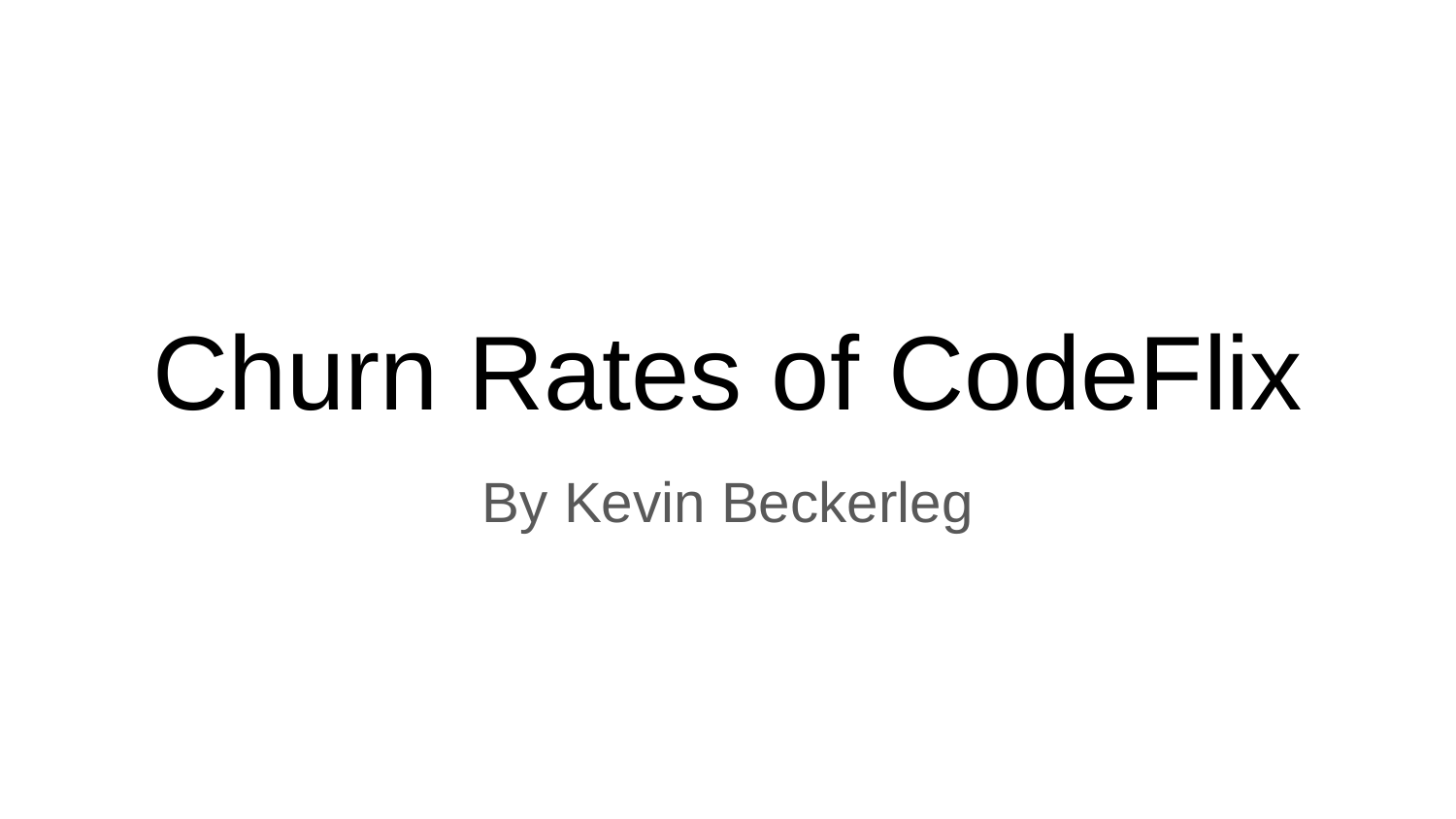

# Churn Rates of CodeFlix
By Kevin Beckerleg